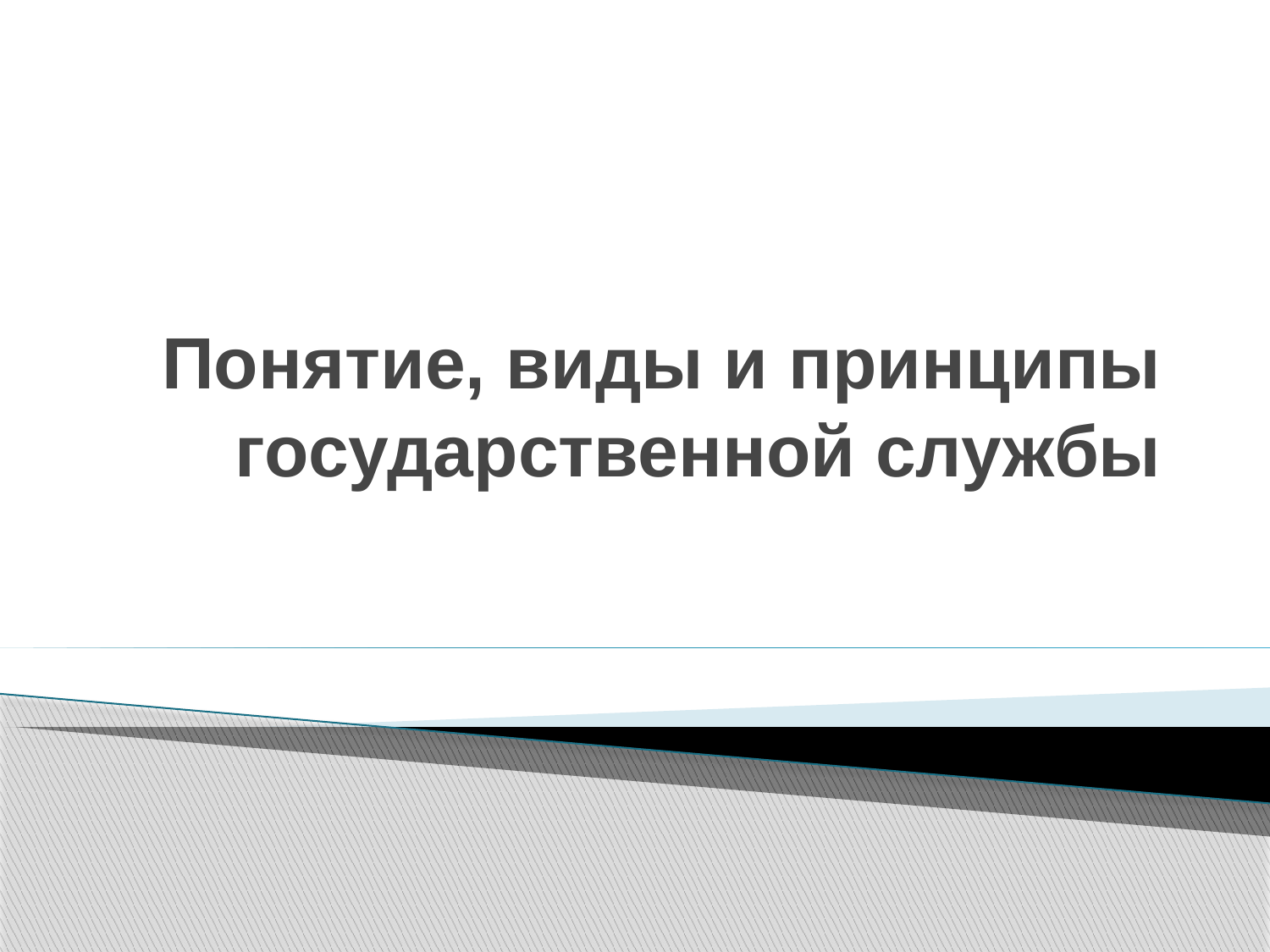

# Понятие, виды и принципы государственной службы